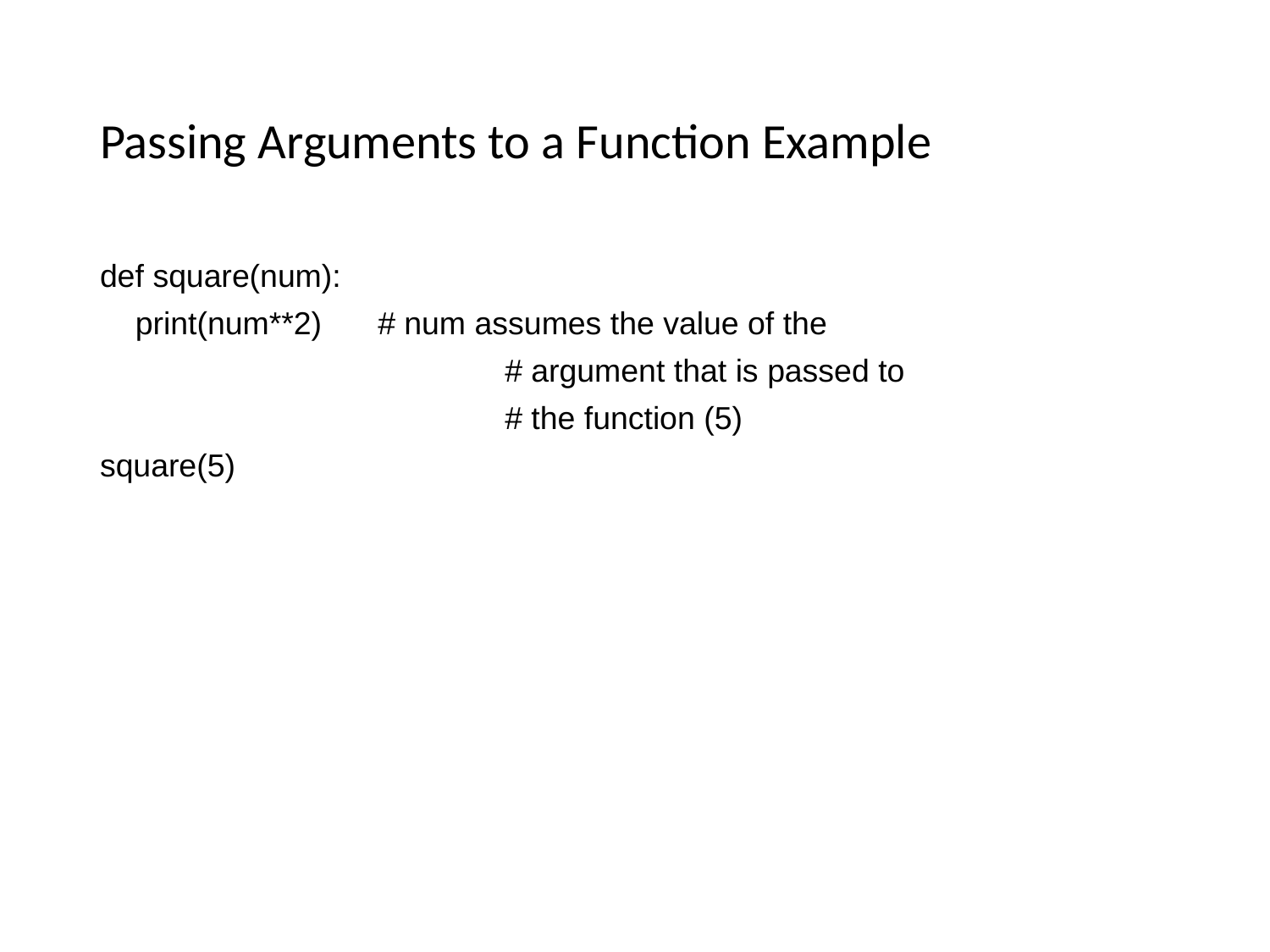

# Passing Arguments to a Function Example
def square(num):
    print(num**2)	# num assumes the value of the
				# argument that is passed to
				# the function (5)
square(5)